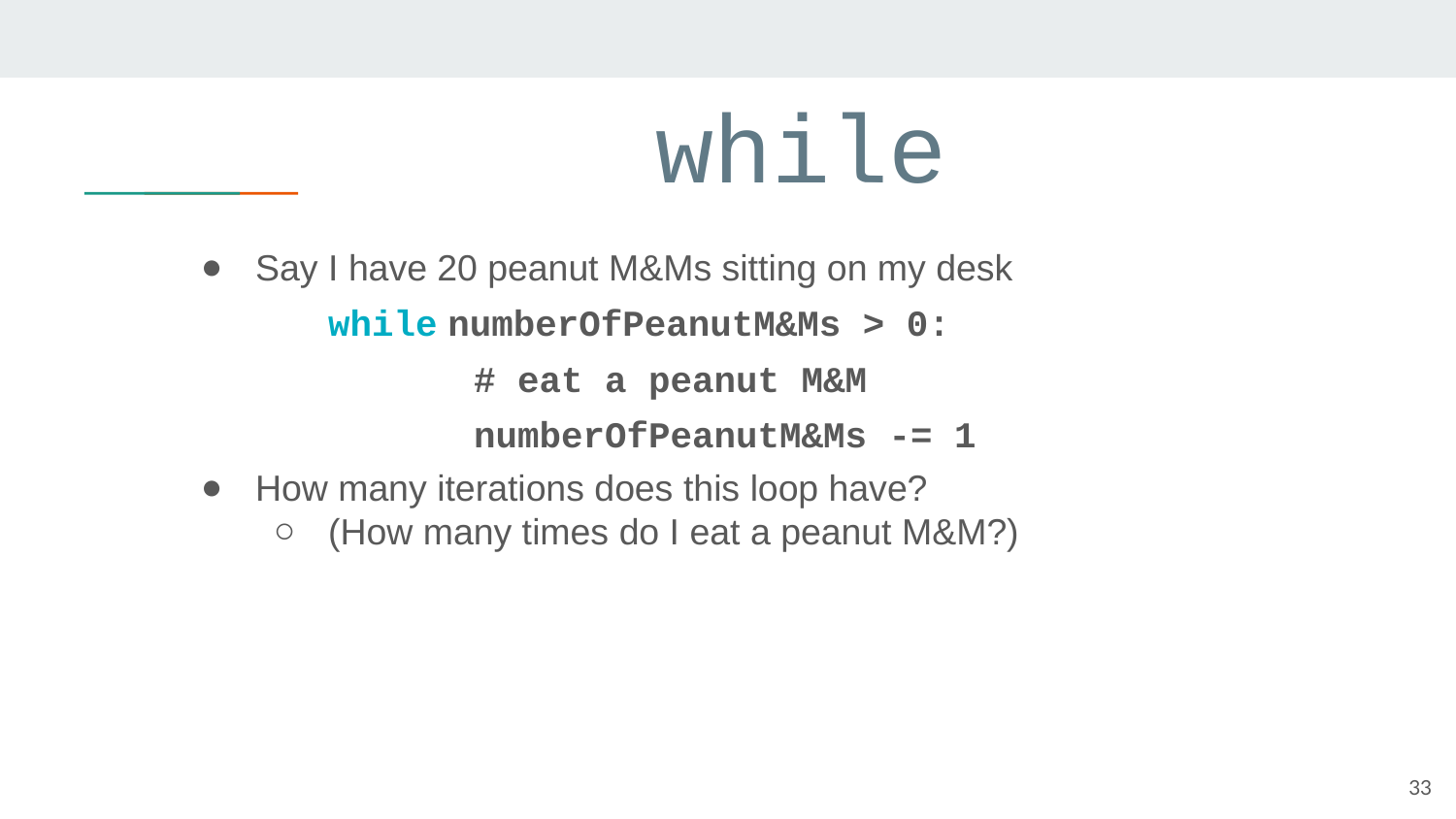

# while
Say I have 20 peanut M&Ms sitting on my desk
while numberOfPeanutM&Ms > 0:
	# eat a peanut M&M
	numberOfPeanutM&Ms -= 1
How many iterations does this loop have?
(How many times do I eat a peanut M&M?)

33